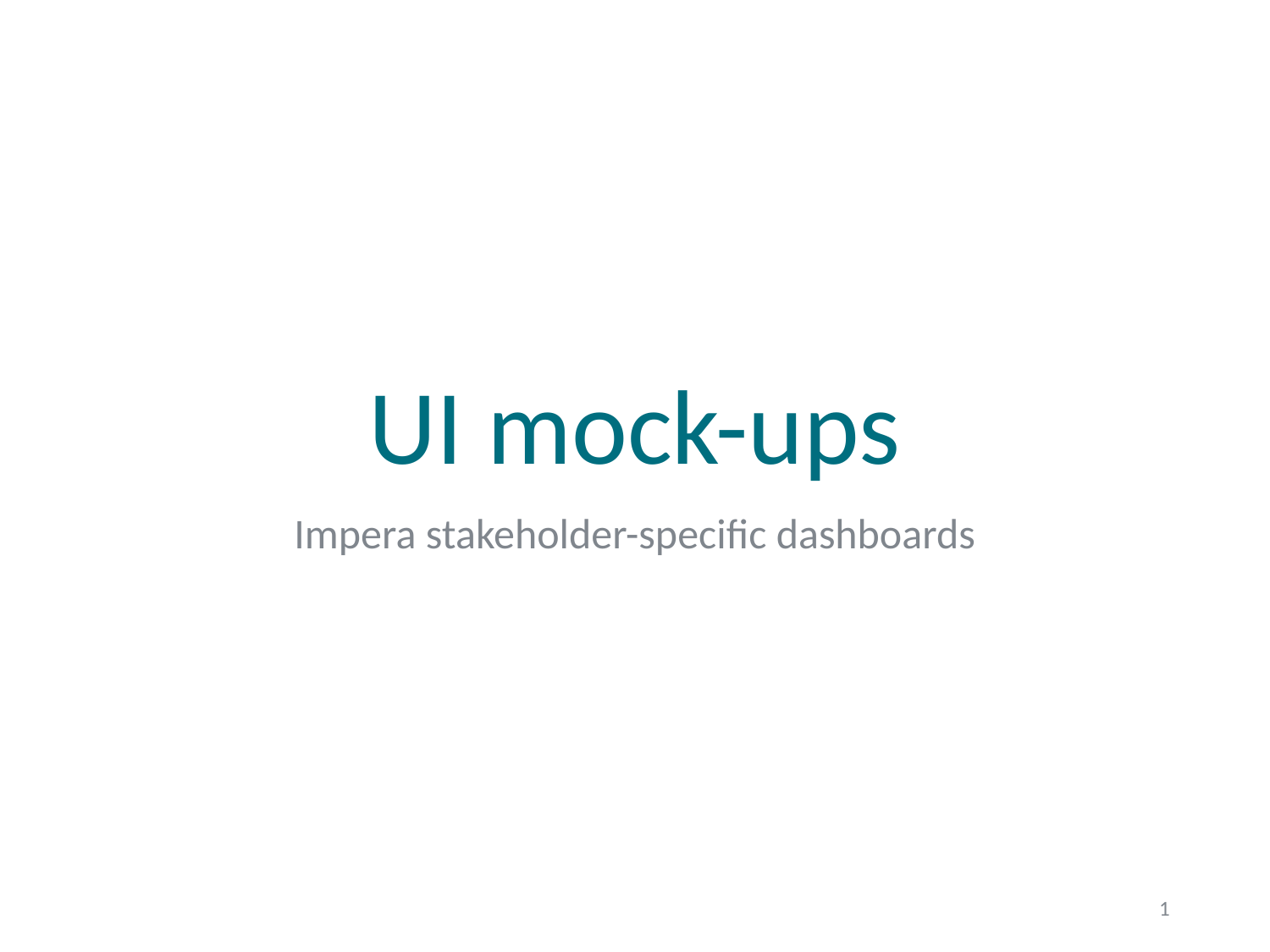

# UI mock-ups
Impera stakeholder-specific dashboards
1